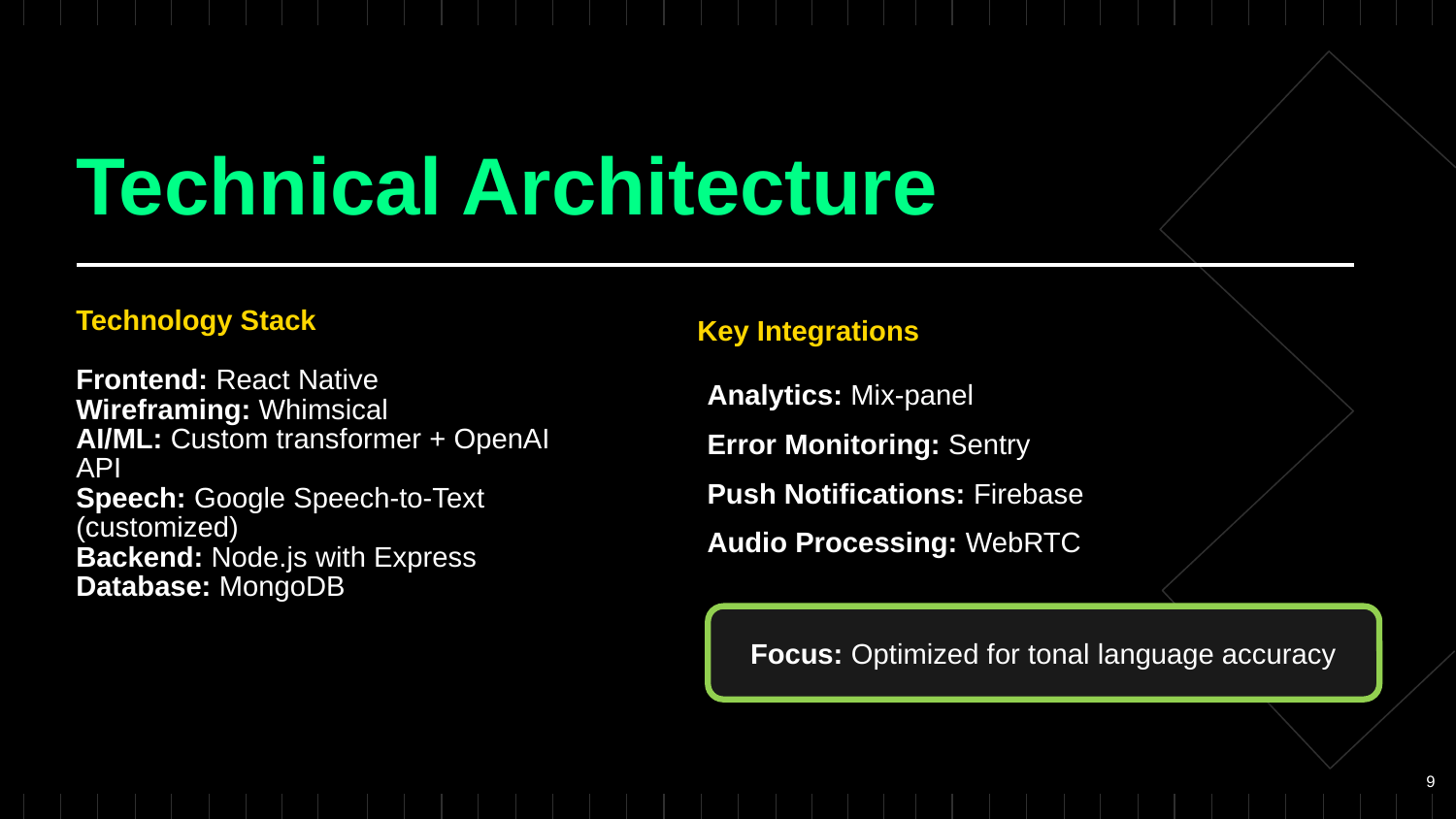

Technical Architecture
# Technology Stack Frontend: React Native Wireframing: Whimsical AI/ML: Custom transformer + OpenAI API Speech: Google Speech-to-Text (customized) Backend: Node.js with Express Database: MongoDB
Key Integrations
Analytics: Mix-panel
Error Monitoring: Sentry
Push Notifications: Firebase
Audio Processing: WebRTC
Focus: Optimized for tonal language accuracy
9